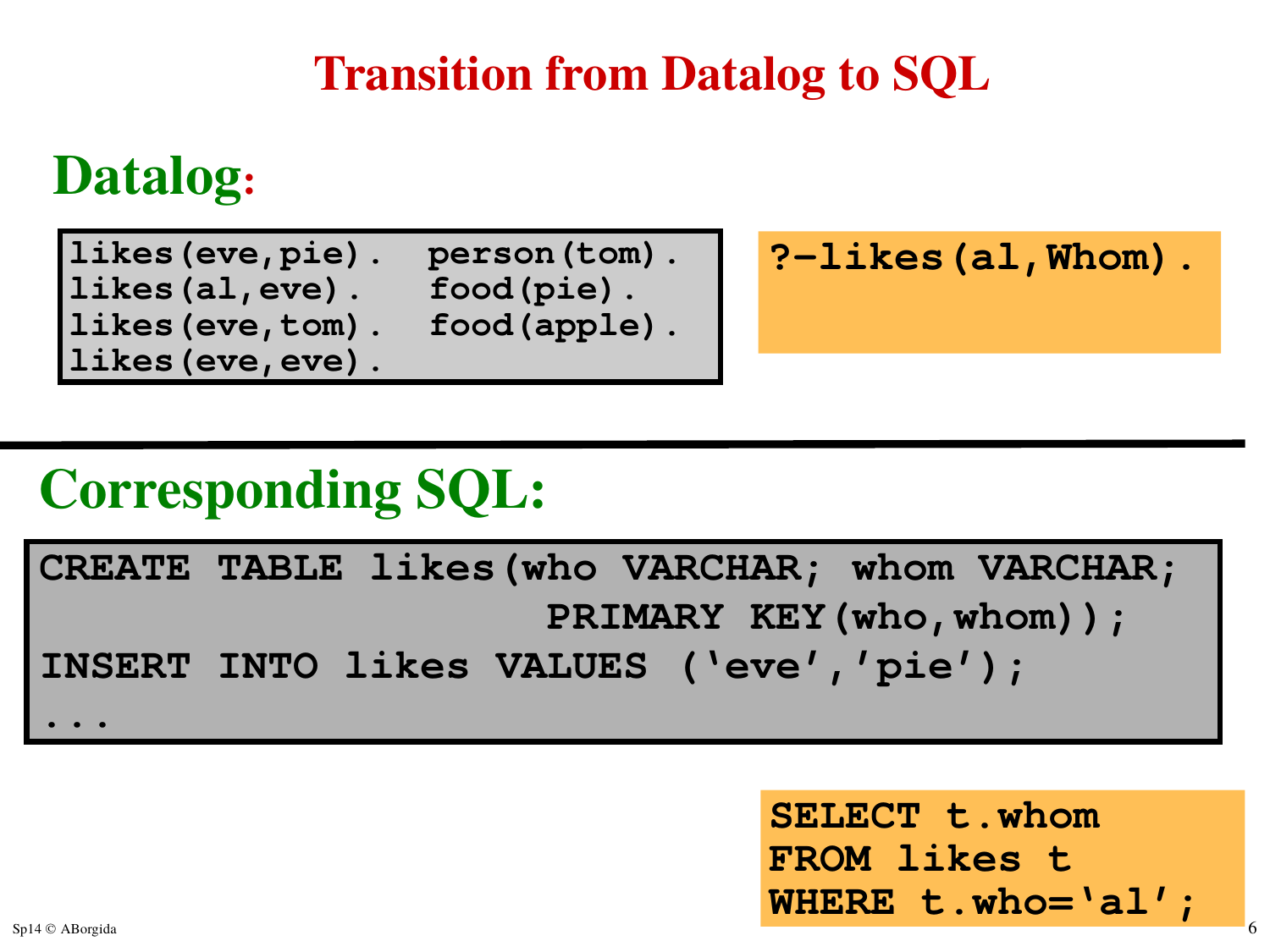

Transition from Datalog to SQL
Datalog:
likes(eve,pie).  person(tom).
likes(al,eve).   food(pie).
likes(eve,tom).  food(apple).
likes(eve,eve).
?-likes(al,Whom).

Corresponding SQL:
CREATE TABLE likes(who VARCHAR; whom VARCHAR;
  				PRIMARY KEY(who,whom));
INSERT INTO likes VALUES (‘eve’,’pie’);
...
SELECT t.whom
FROM likes t
WHERE t.who=‘al’;